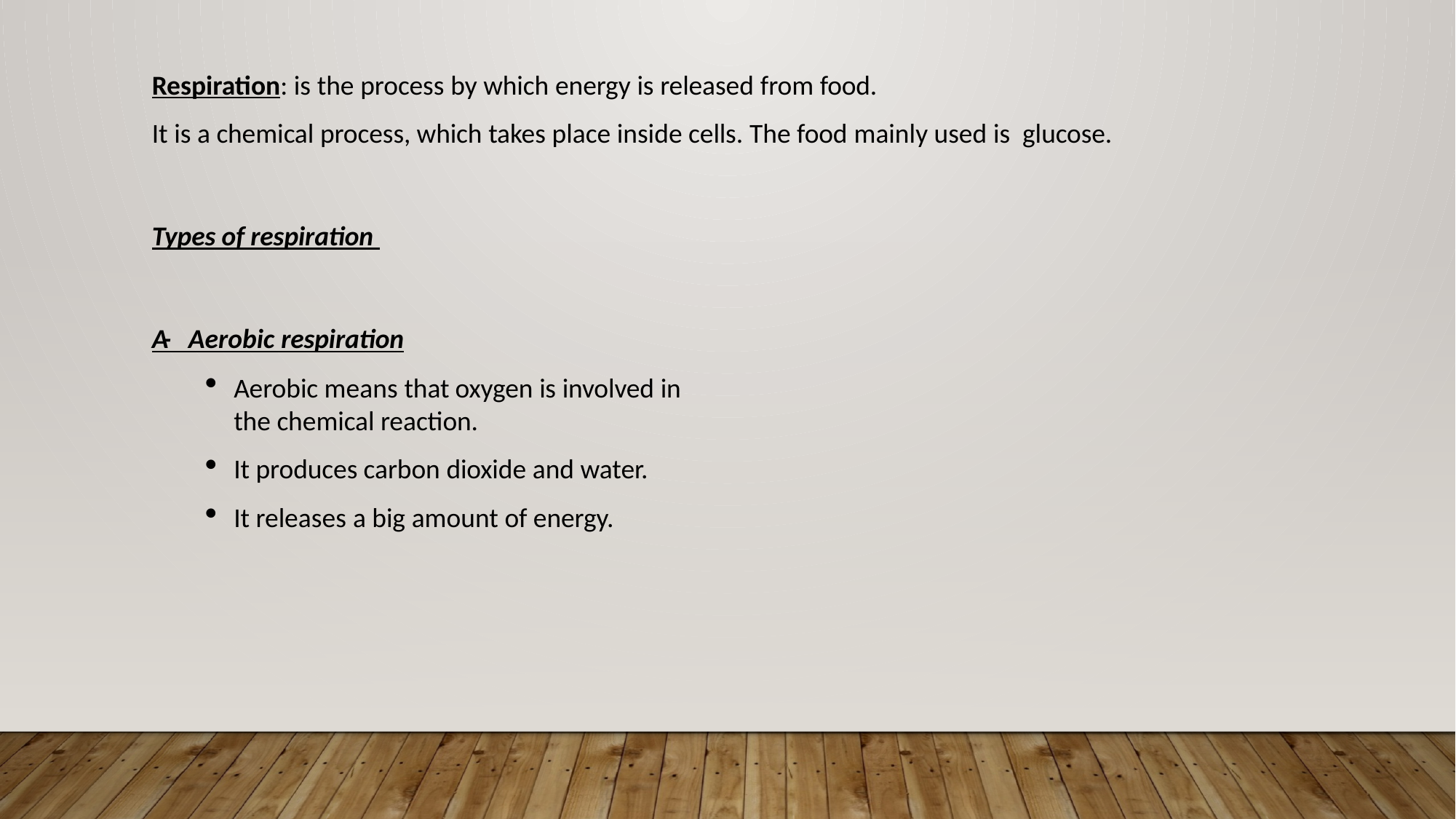

Respiration: is the process by which energy is released from food.
It is a chemical process, which takes place inside cells. The food mainly used is  glucose.

Types of respiration

A-           Aerobic respiration
Aerobic means that oxygen is involved in the chemical reaction.
It produces carbon dioxide and water.
It releases a big amount of energy.